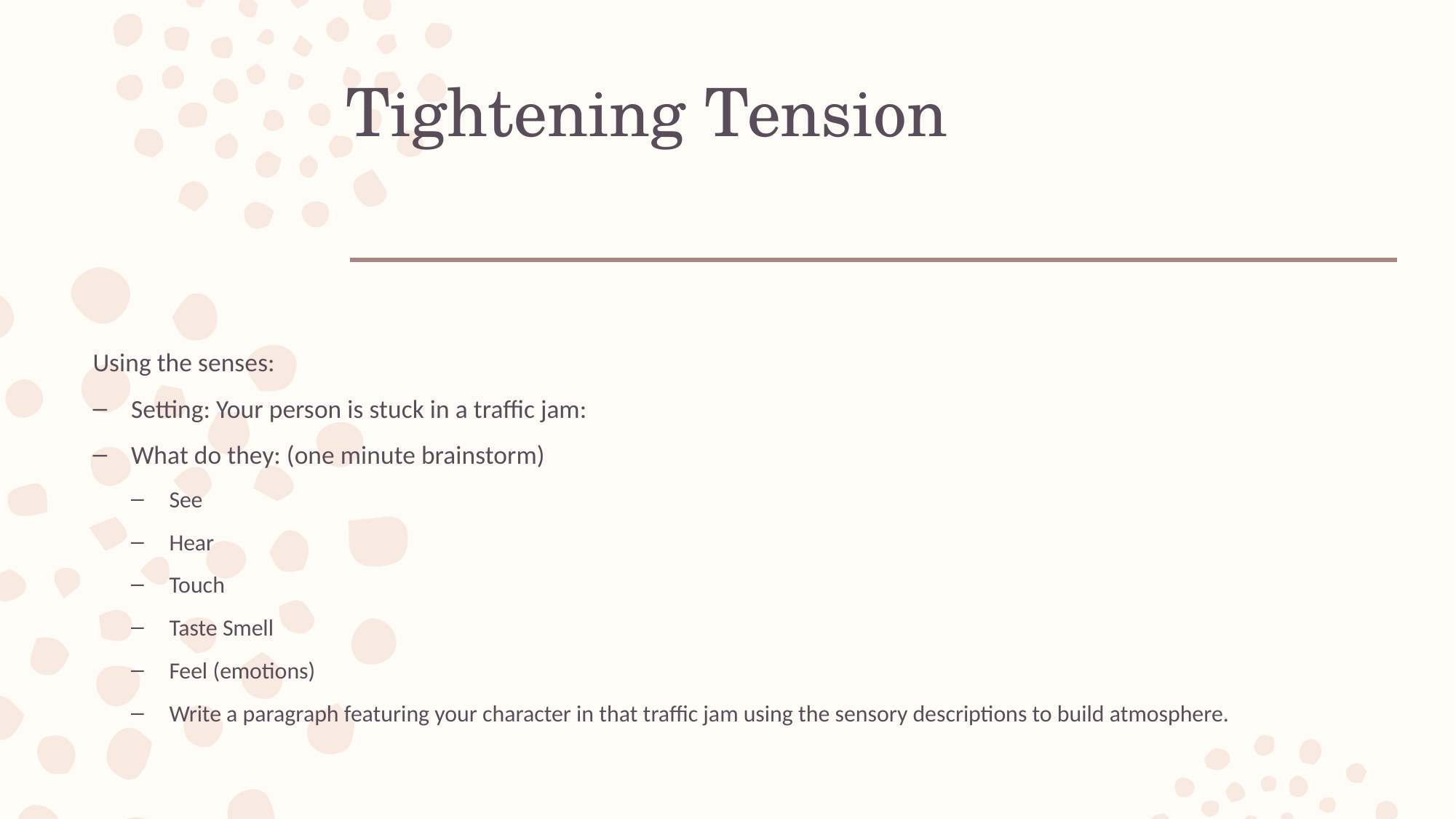

# Tightening Tension
Using the senses:
Setting: Your person is stuck in a traffic jam:
What do they: (one minute brainstorm)
See
Hear
Touch
Taste Smell
Feel (emotions)
Write a paragraph featuring your character in that traffic jam using the sensory descriptions to build atmosphere.